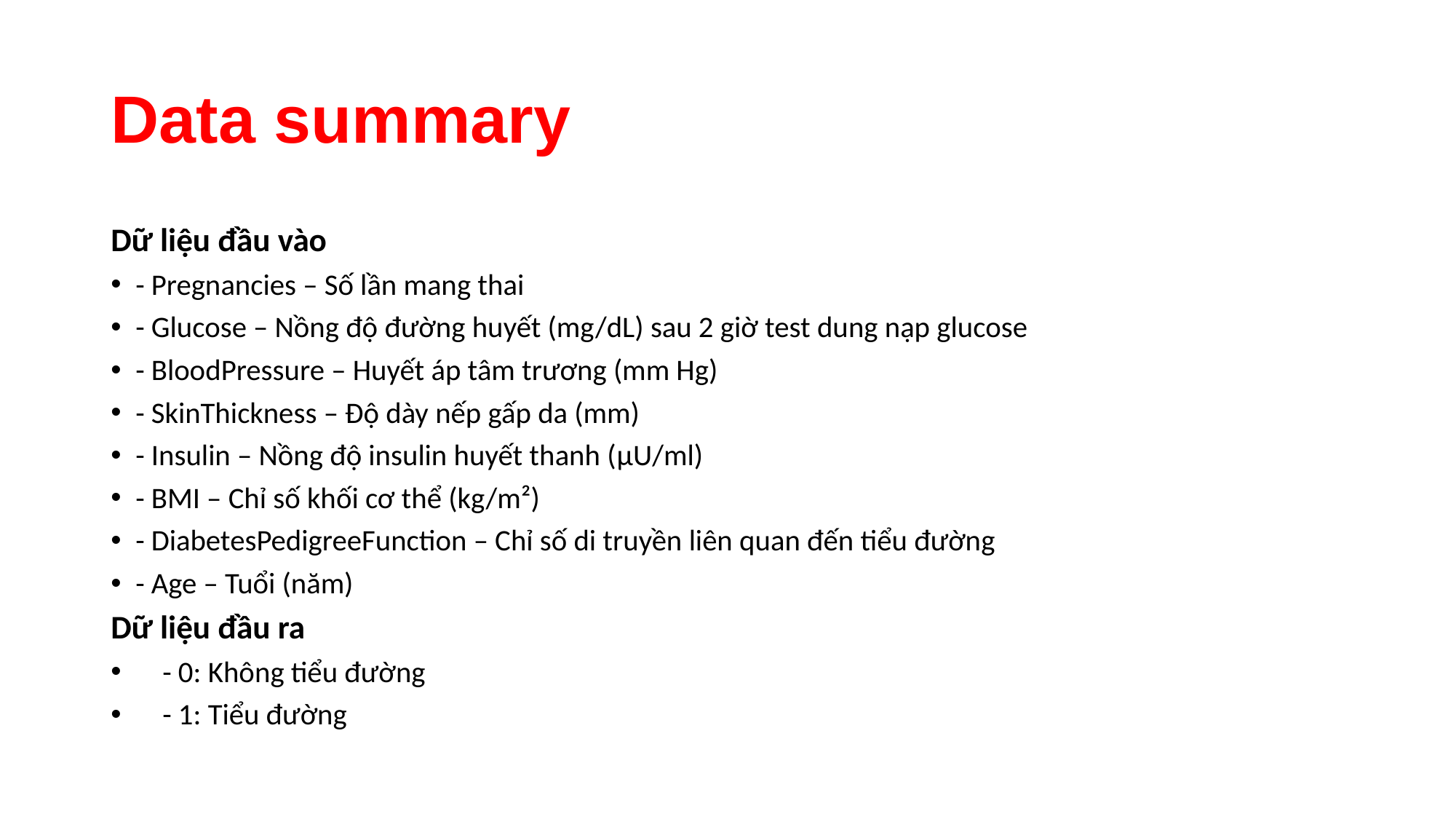

# Data summary
Dữ liệu đầu vào
- Pregnancies – Số lần mang thai
- Glucose – Nồng độ đường huyết (mg/dL) sau 2 giờ test dung nạp glucose
- BloodPressure – Huyết áp tâm trương (mm Hg)
- SkinThickness – Độ dày nếp gấp da (mm)
- Insulin – Nồng độ insulin huyết thanh (μU/ml)
- BMI – Chỉ số khối cơ thể (kg/m²)
- DiabetesPedigreeFunction – Chỉ số di truyền liên quan đến tiểu đường
- Age – Tuổi (năm)
Dữ liệu đầu ra
    - 0: Không tiểu đường
    - 1: Tiểu đường